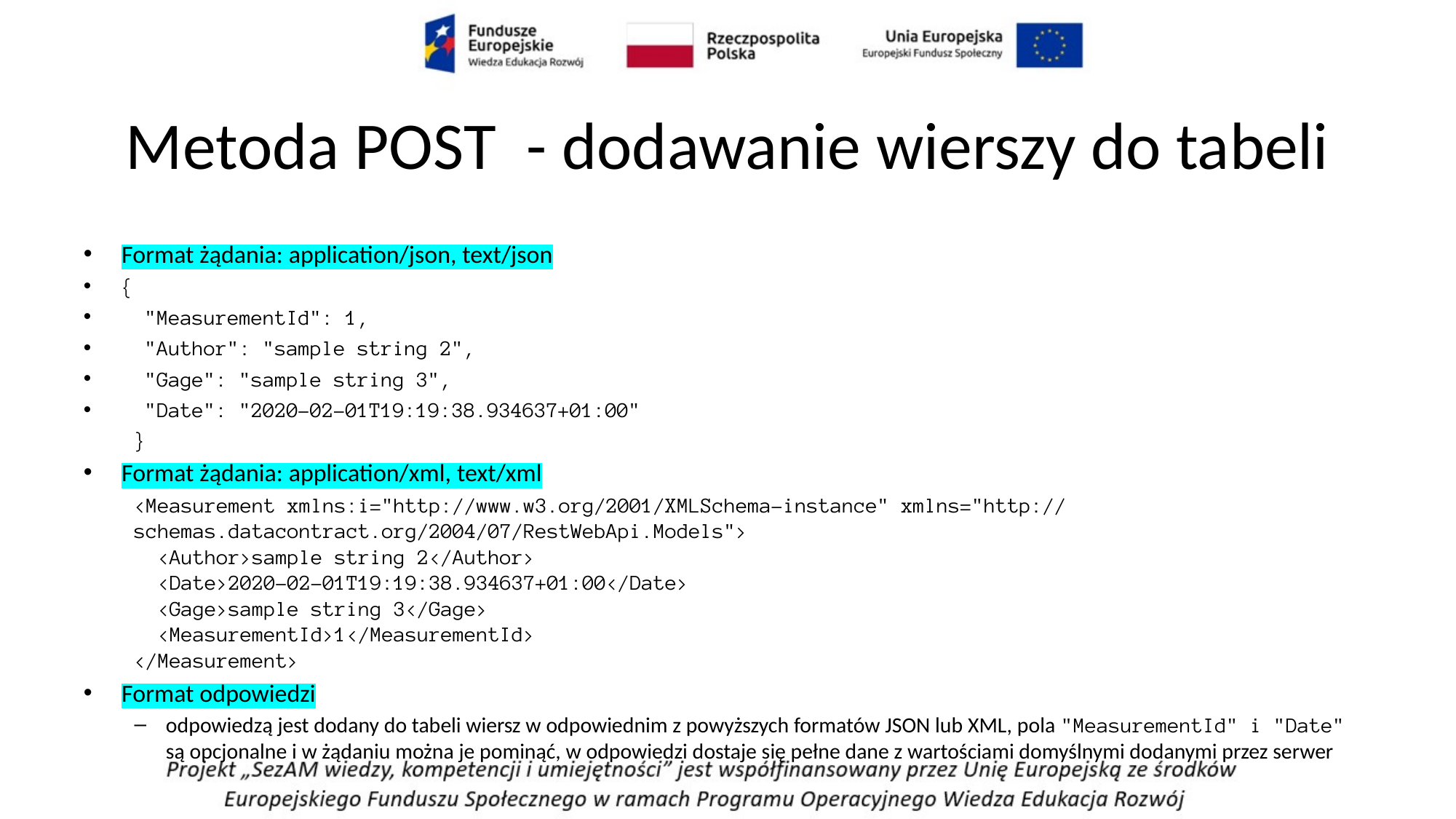

# Metoda POST  - dodawanie wierszy do tabeli
Format żądania: application/json, text/json
{
  "MeasurementId": 1,
  "Author": "sample string 2",
  "Gage": "sample string 3",
  "Date": "2020-02-01T19:19:38.934637+01:00"
}
Format żądania: application/xml, text/xml
<Measurement xmlns:i="http://www.w3.org/2001/XMLSchema-instance" xmlns="http://schemas.datacontract.org/2004/07/RestWebApi.Models">
  <Author>sample string 2</Author>
  <Date>2020-02-01T19:19:38.934637+01:00</Date>
  <Gage>sample string 3</Gage>
  <MeasurementId>1</MeasurementId>
</Measurement>
Format odpowiedzi
odpowiedzą jest dodany do tabeli wiersz w odpowiednim z powyższych formatów JSON lub XML, pola "MeasurementId" i "Date"  są opcjonalne i w żądaniu można je pominąć, w odpowiedzi dostaje się pełne dane z wartościami domyślnymi dodanymi przez serwer